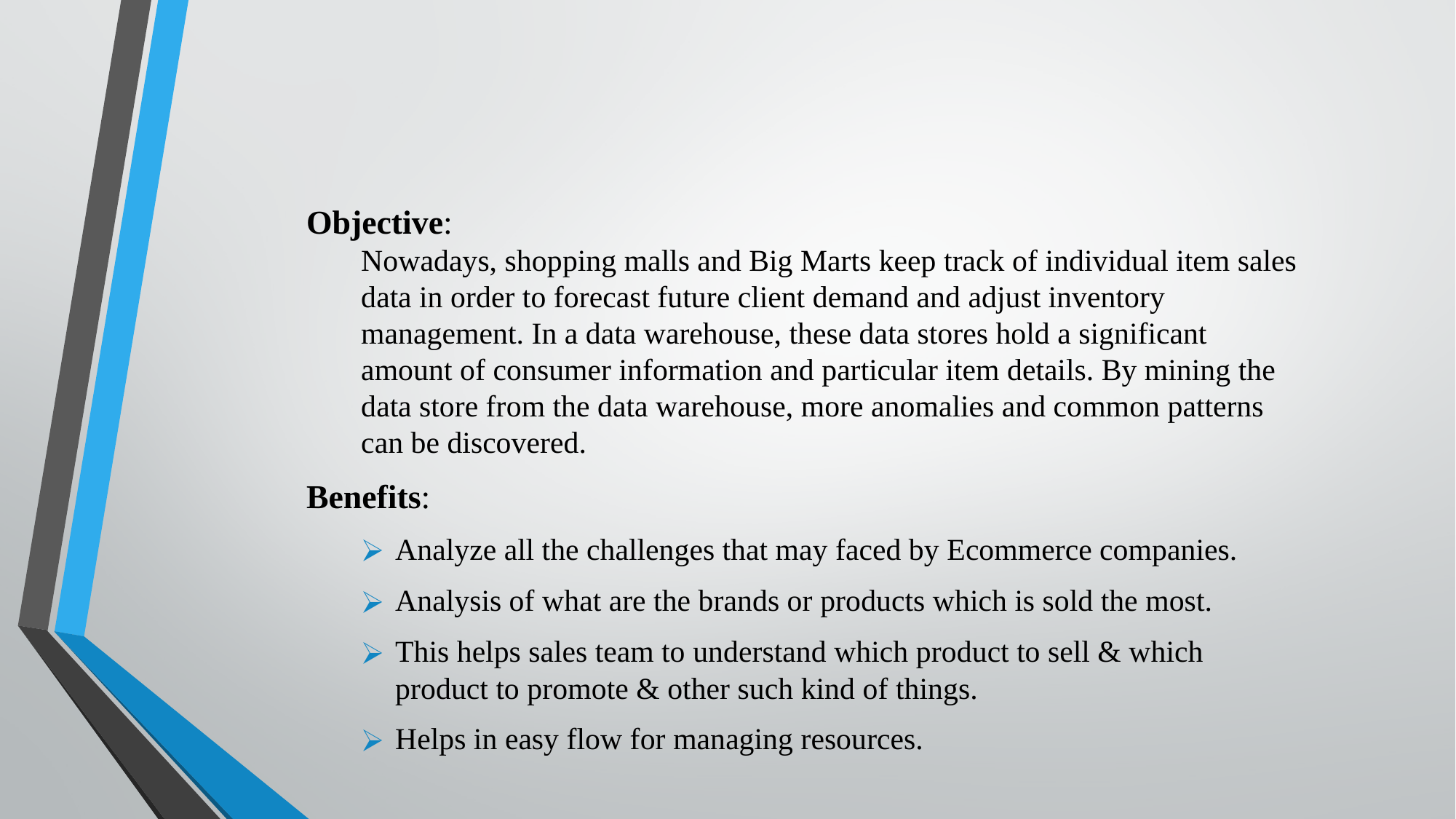

Objective:
Nowadays, shopping malls and Big Marts keep track of individual item sales data in order to forecast future client demand and adjust inventory management. In a data warehouse, these data stores hold a significant amount of consumer information and particular item details. By mining the data store from the data warehouse, more anomalies and common patterns can be discovered.
Benefits:
Analyze all the challenges that may faced by Ecommerce companies.
Analysis of what are the brands or products which is sold the most.
This helps sales team to understand which product to sell & which product to promote & other such kind of things.
Helps in easy flow for managing resources.